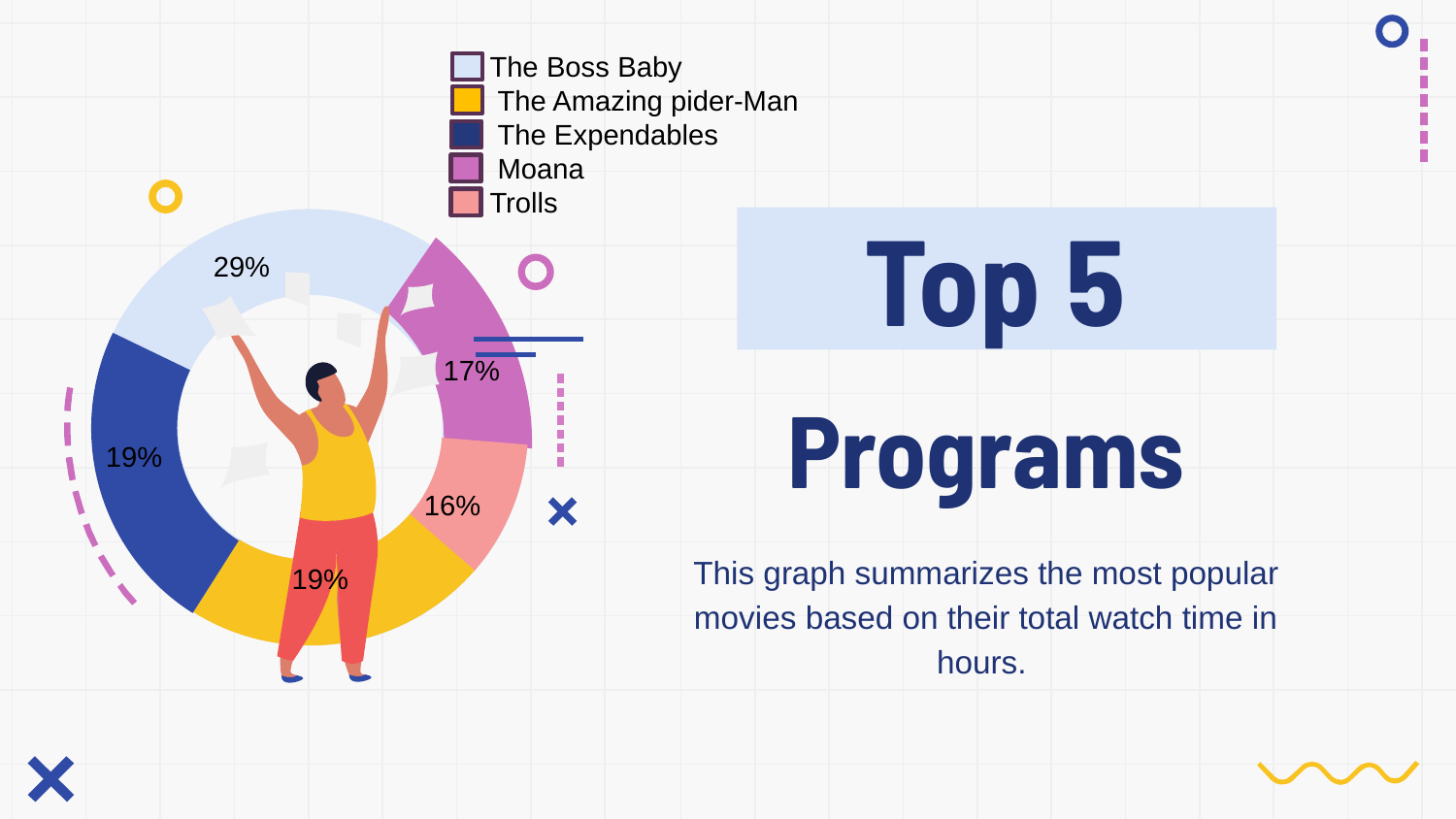

The Boss Baby
 The Amazing pider-Man
 The Expendables
 Moana
Trolls

19%

16%

19%

Top 5
29%
17%
# Programs
This graph summarizes the most popular movies based on their total watch time in hours.